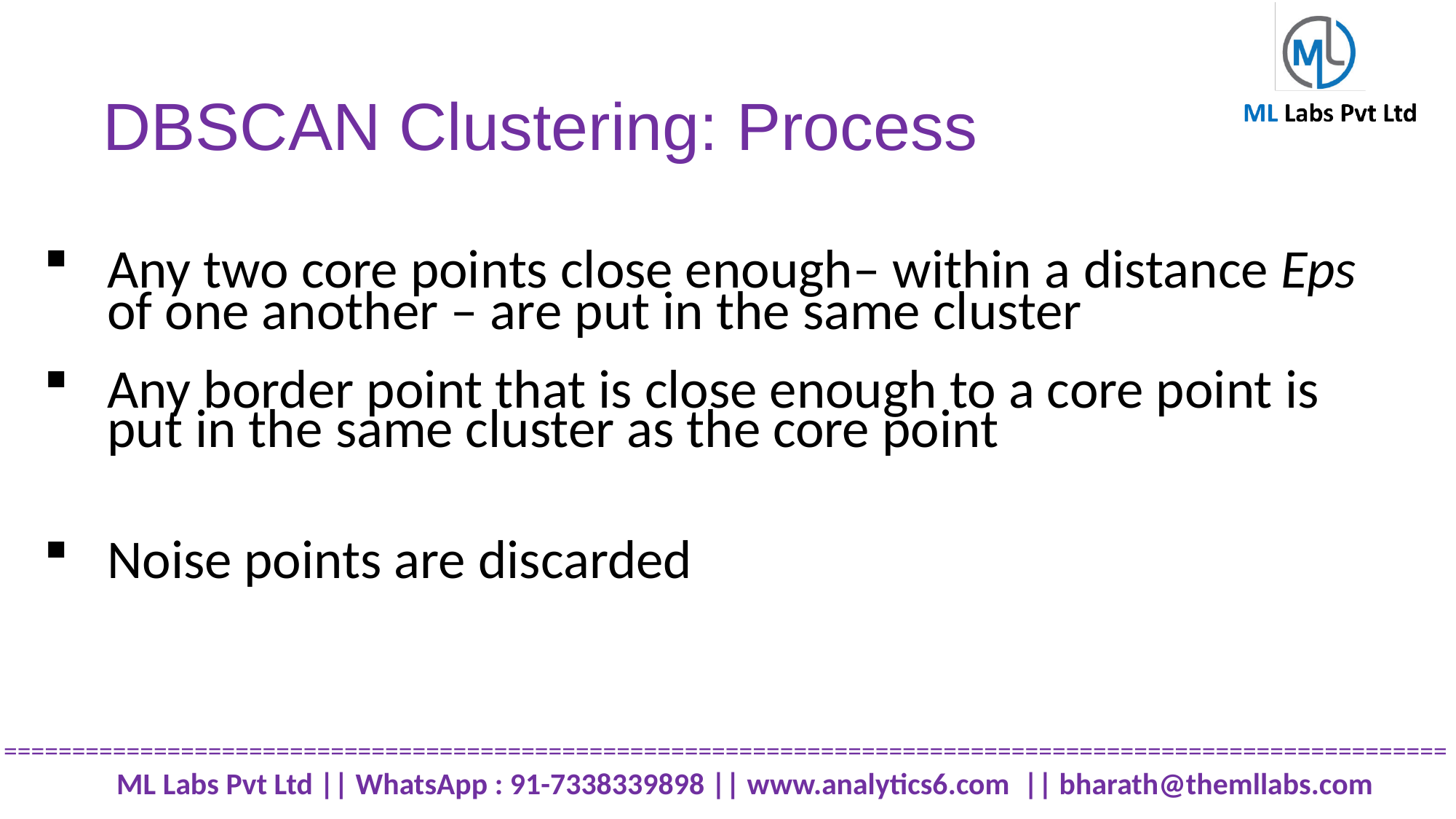

# DBSCAN Clustering: Process
Any two core points close enough– within a distance Eps of one another – are put in the same cluster

Any border point that is close enough to a core point is  put in the same cluster as the core point

Noise points are discarded
==========================================================================================================